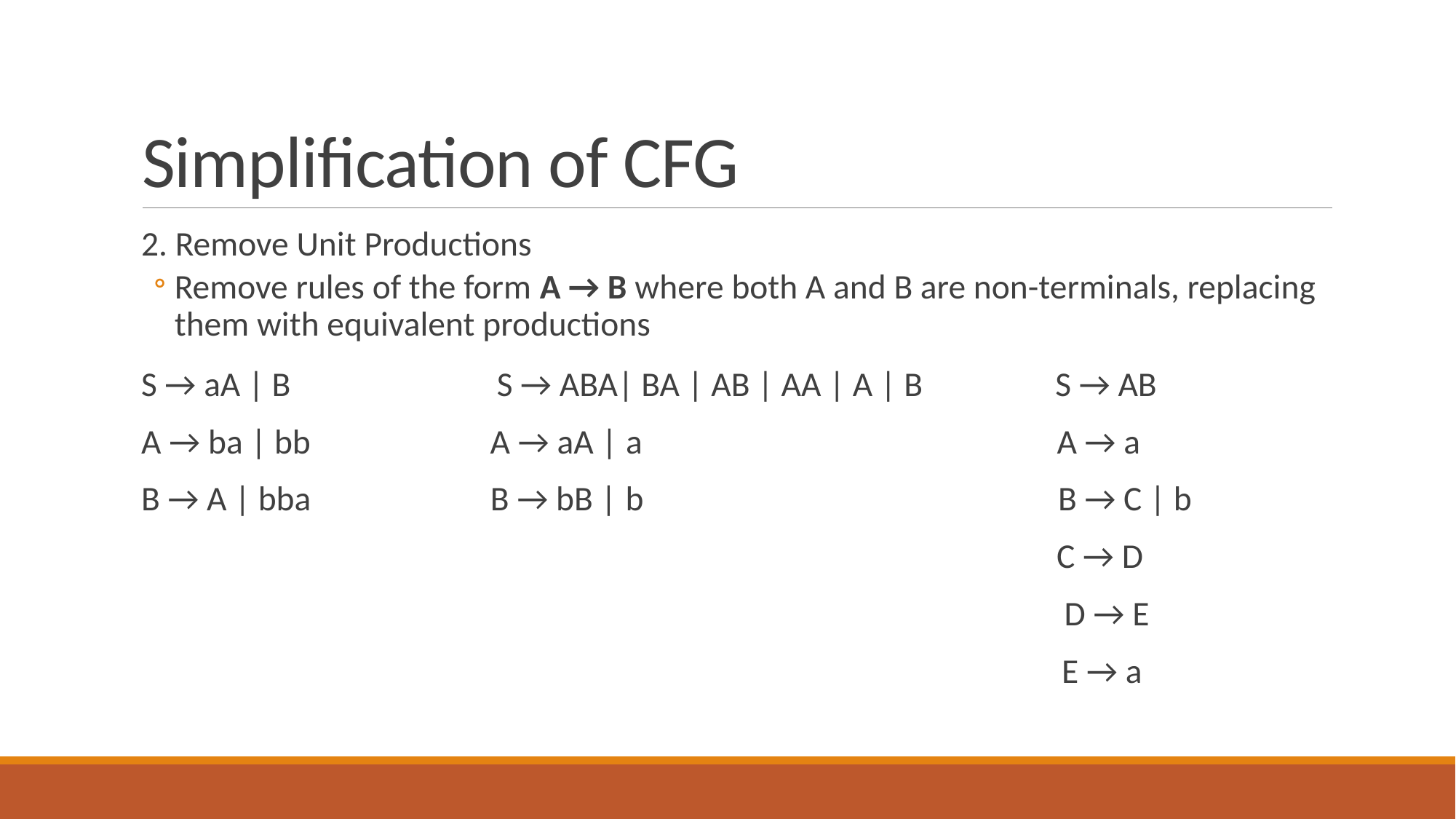

# Simplification of CFG
2. Remove Unit Productions
Remove rules of the form A → B where both A and B are non-terminals, replacing them with equivalent productions
S → aA | B	                   S → ABA| BA | AB | AA | A | B                 S → AB
A → ba | bb                       A → aA | a                                                     A → a
B → A | bba                       B → bB | b                                                     B → C | b
                                                                                                                     C → D
                                                                                                                      D → E
                                                                                                                       E → a